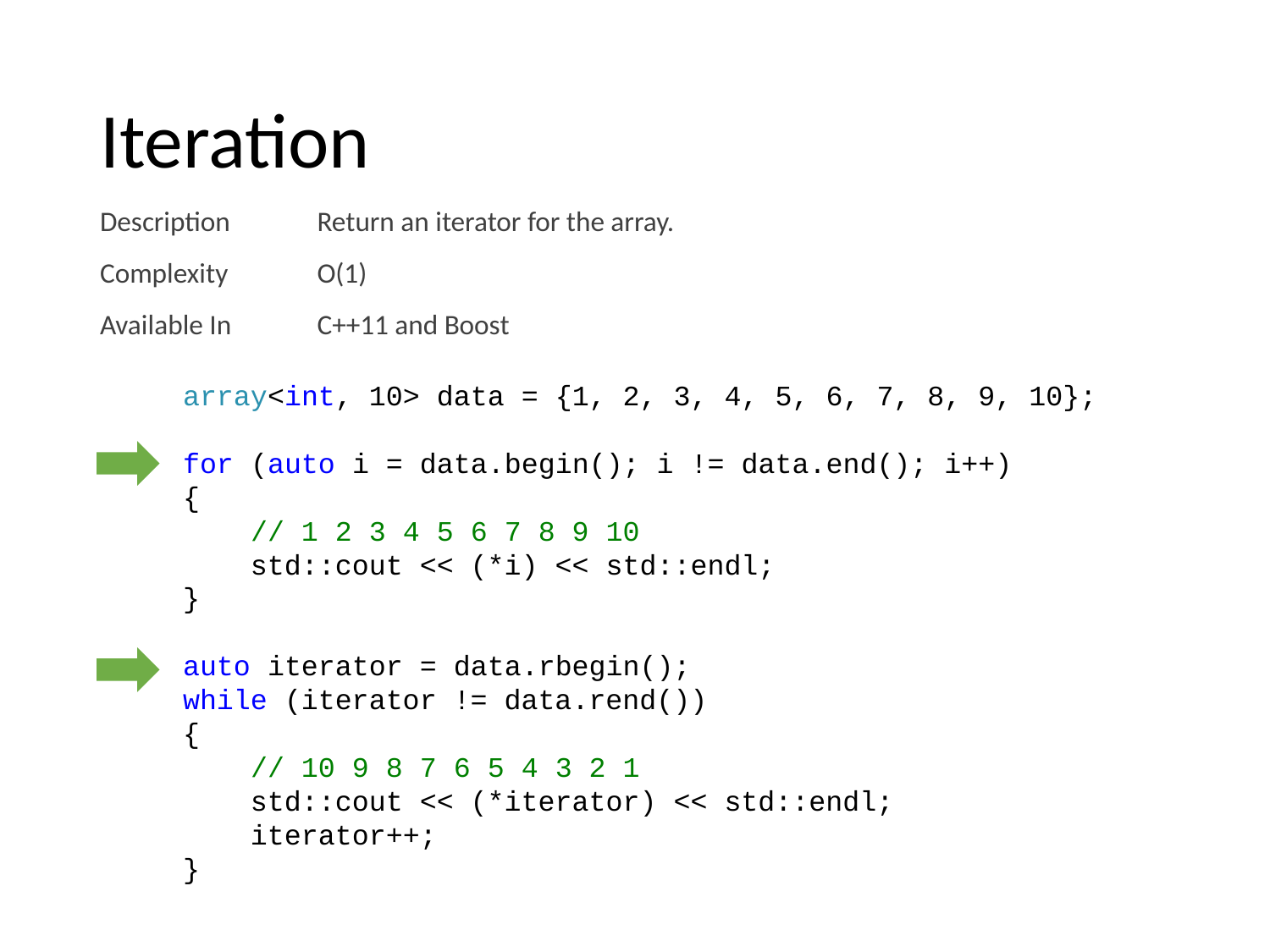

# Iteration
| Description | Return an iterator for the array. |
| --- | --- |
| Complexity | O(1) |
| Available In | C++11 and Boost |
array<int, 10> data = {1, 2, 3, 4, 5, 6, 7, 8, 9, 10};
for (auto i = data.begin(); i != data.end(); i++)
{
    // 1 2 3 4 5 6 7 8 9 10
    std::cout << (*i) << std::endl;
}

auto iterator = data.rbegin();
while (iterator != data.rend())
{
    // 10 9 8 7 6 5 4 3 2 1
    std::cout << (*iterator) << std::endl;
    iterator++;
}